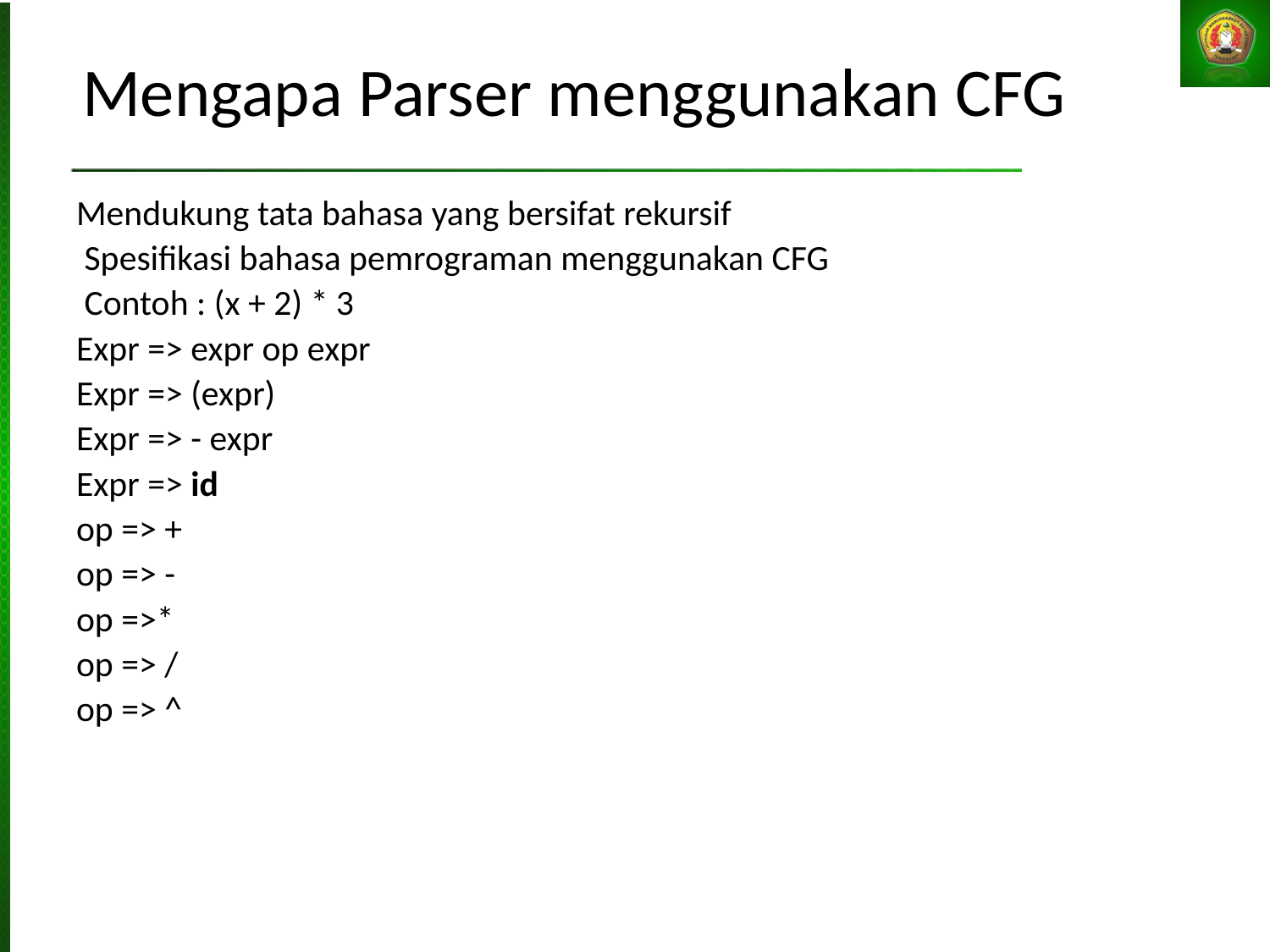

# Mengapa Parser menggunakan CFG
Mendukung tata bahasa yang bersifat rekursif
 Spesifikasi bahasa pemrograman menggunakan CFG
 Contoh : (x + 2) * 3
Expr => expr op expr
Expr => (expr)
Expr => - expr
Expr => id
op => +
op => -
op =>*
op => /
op => ^